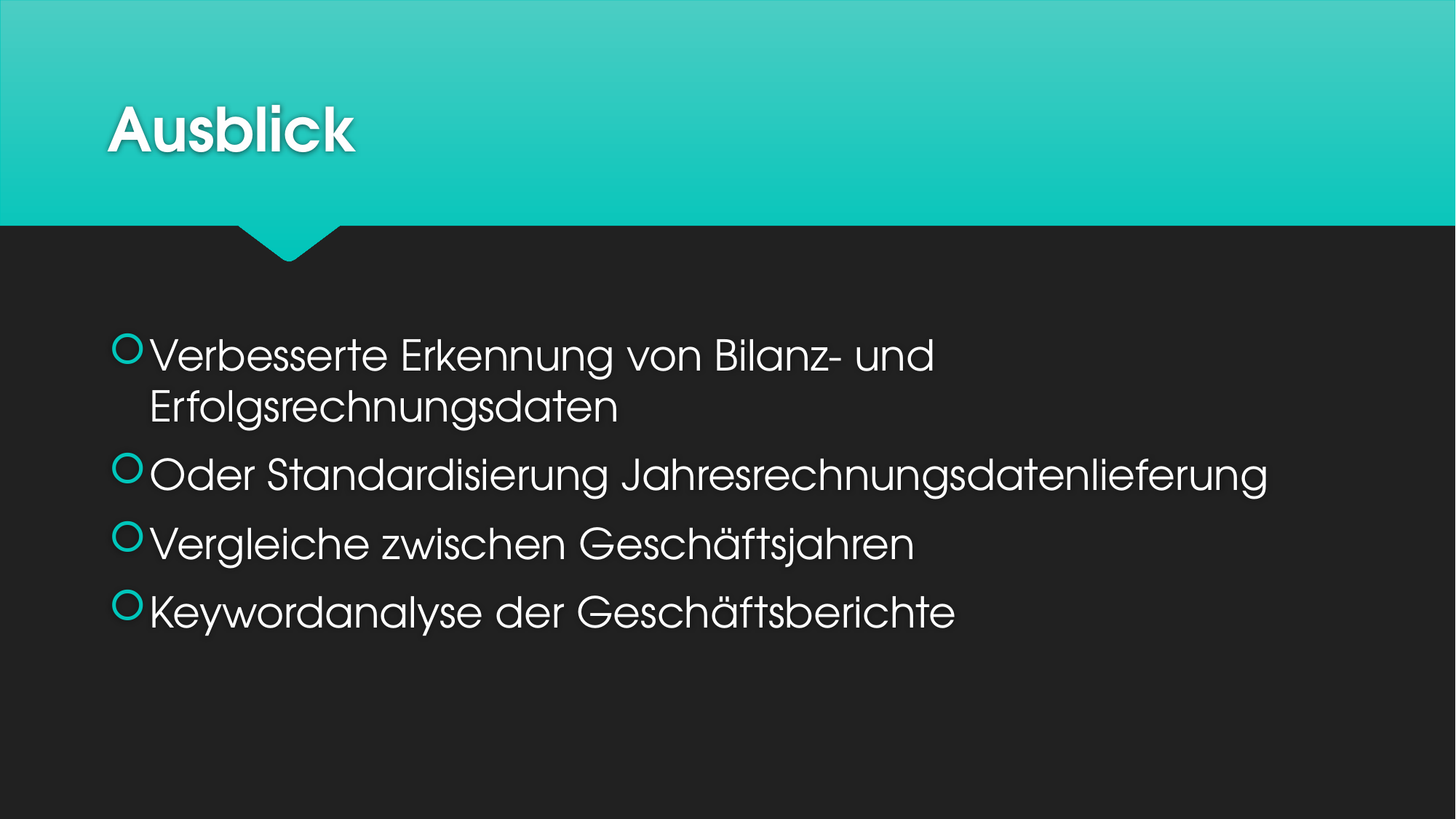

# Ausblick

Verbesserte Erkennung von Bilanz- und Erfolgsrechnungsdaten
Oder Standardisierung Jahresrechnungsdatenlieferung
Vergleiche zwischen Geschäftsjahren
Keywordanalyse der Geschäftsberichte